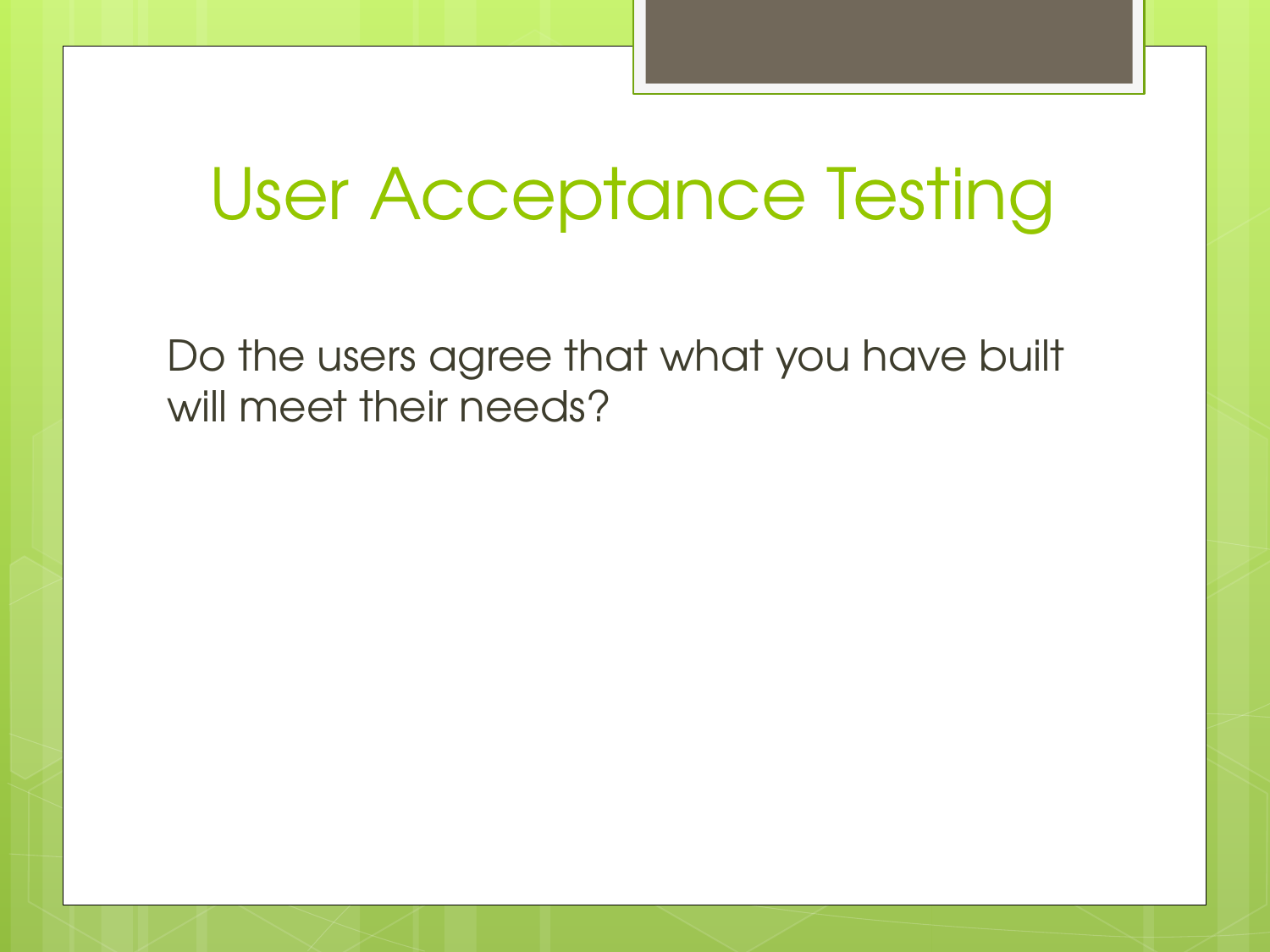

# User Acceptance Testing
Do the users agree that what you have built will meet their needs?